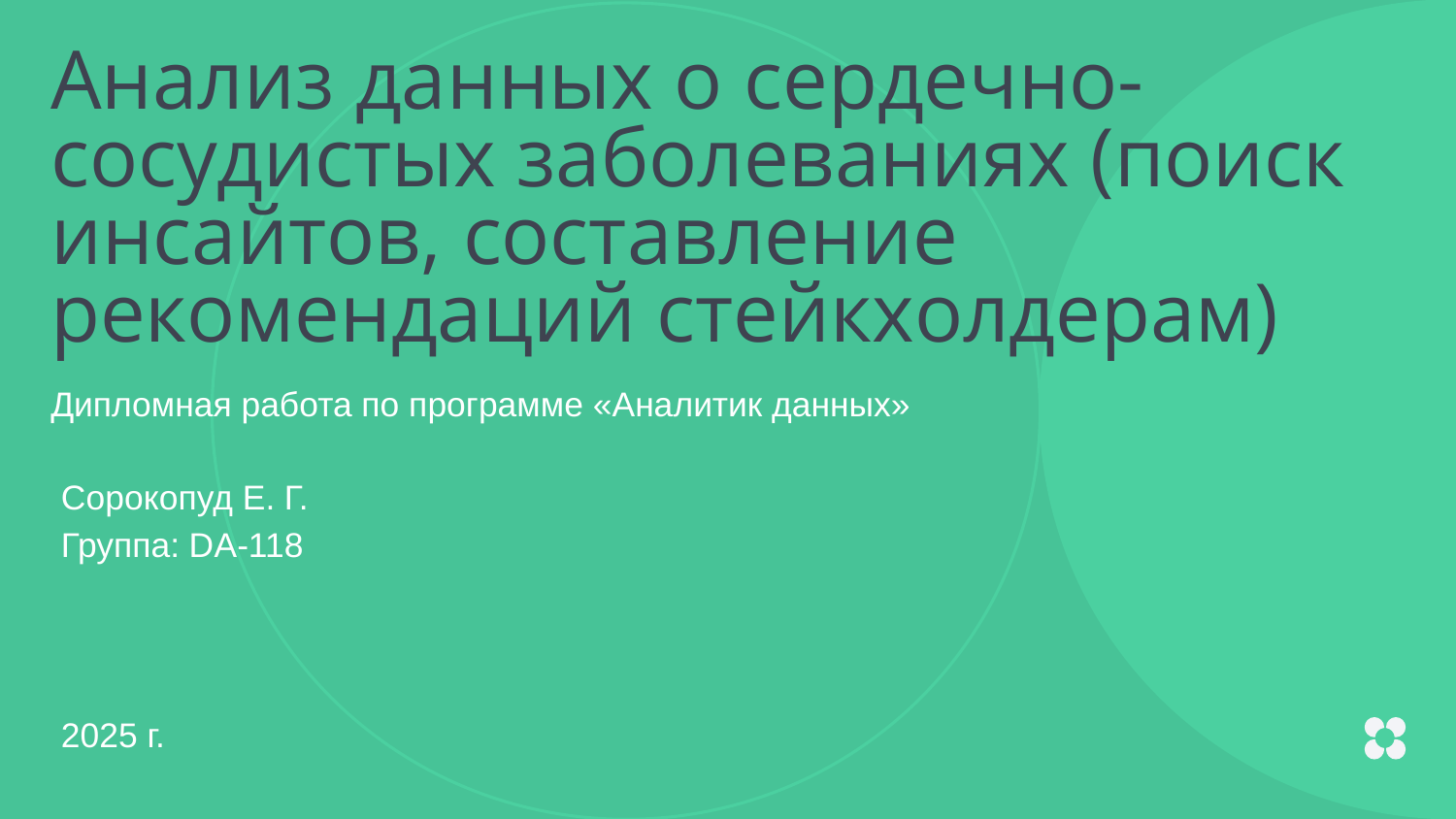

Анализ данных о сердечно-сосудистых заболеваниях (поиск инсайтов, составление рекомендаций стейкхолдерам)

Дипломная работа по программе «Аналитик данных»

Сорокопуд Е. Г.
Группа: DA-118

2025 г.